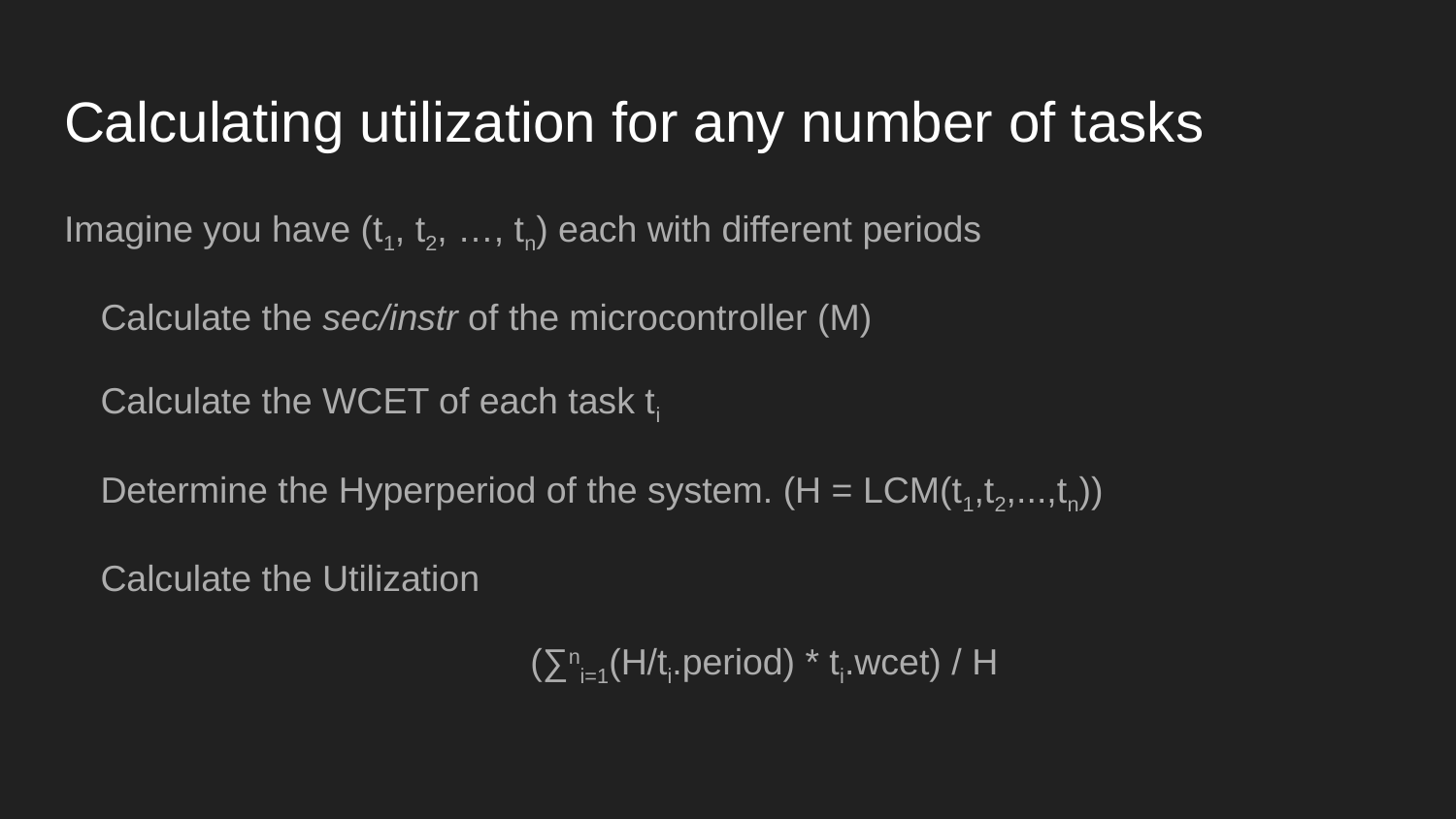

# Calculating utilization for any number of tasks
Imagine you have (t1, t2, …, tn) each with different periods
Calculate the sec/instr of the microcontroller (M)
Calculate the WCET of each task ti
Determine the Hyperperiod of the system. (H = LCM(t1,t2,...,tn))
Calculate the Utilization
(∑ni=1(H/ti.period) * ti.wcet) / H